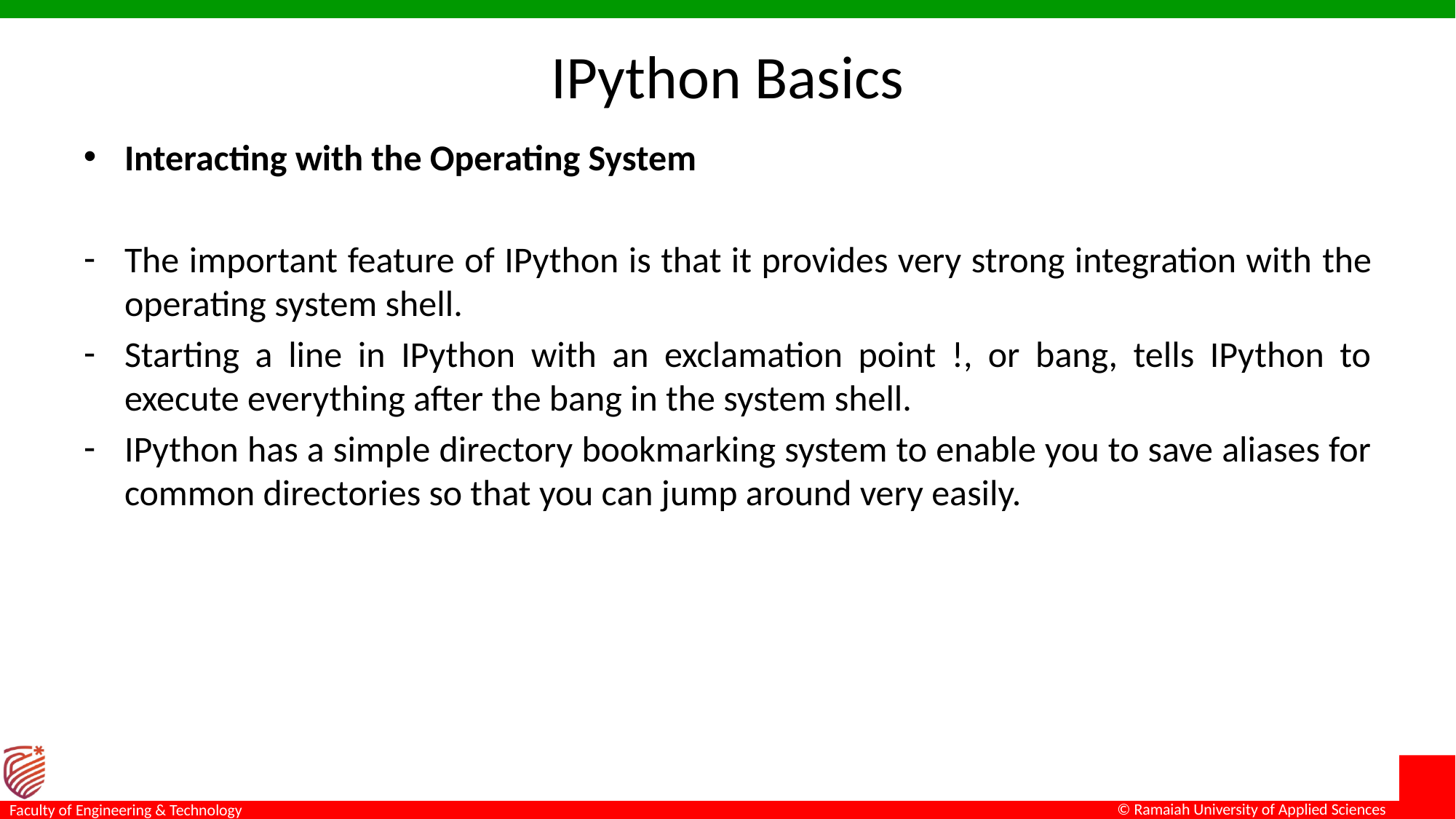

# IPython Basics
Interacting with the Operating System

The important feature of IPython is that it provides very strong integration with the operating system shell.
Starting a line in IPython with an exclamation point !, or bang, tells IPython to execute everything after the bang in the system shell.
IPython has a simple directory bookmarking system to enable you to save aliases for common directories so that you can jump around very easily.